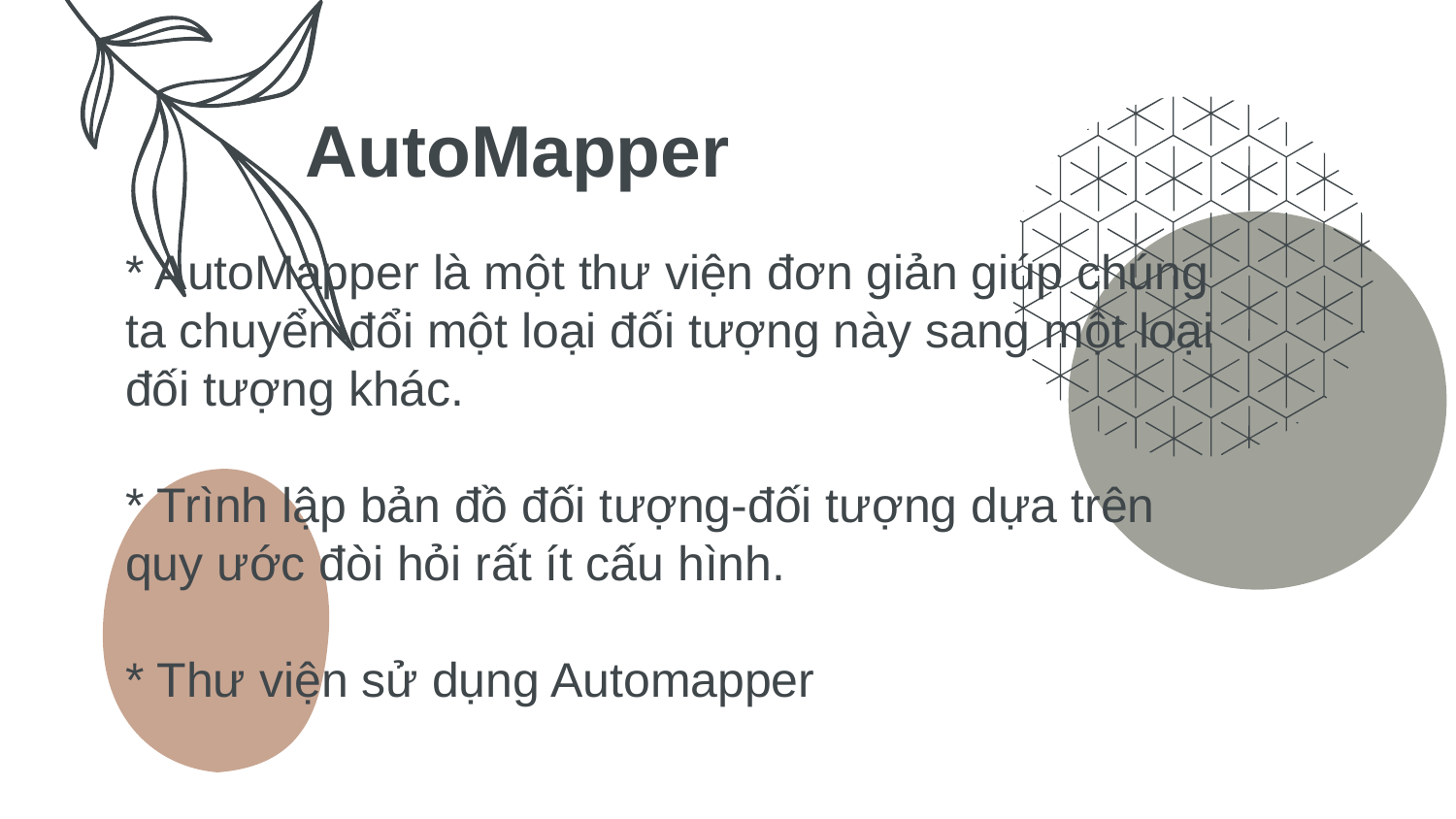

# AutoMapper

* AutoMapper là một thư viện đơn giản giúp chúng ta chuyển đổi một loại đối tượng này sang một loại đối tượng khác.

* Trình lập bản đồ đối tượng-đối tượng dựa trên quy ước đòi hỏi rất ít cấu hình.

* Thư viện sử dụng Automapper